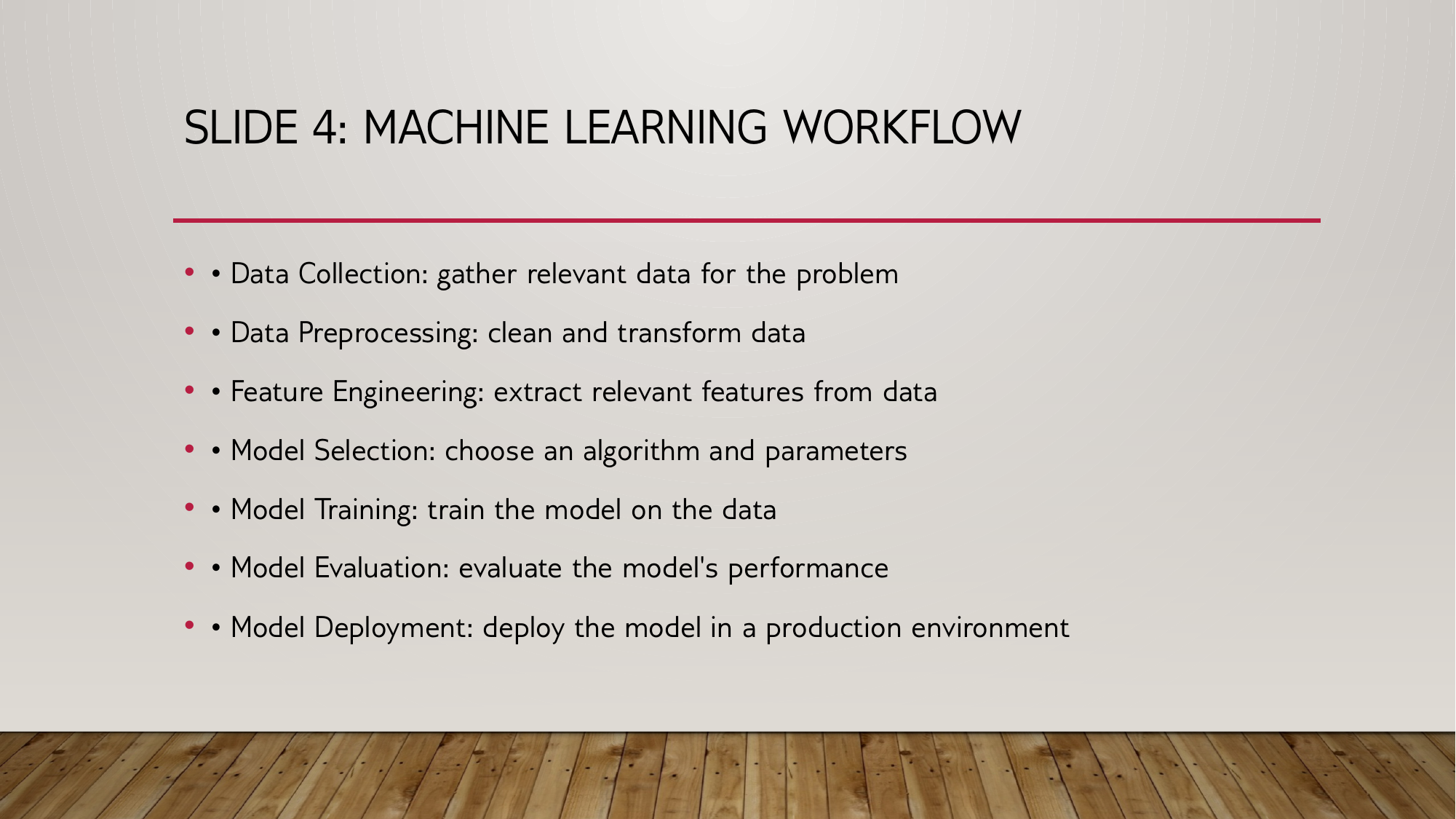

# Slide 4: Machine Learning Workflow
• Data Collection: gather relevant data for the problem
• Data Preprocessing: clean and transform data
• Feature Engineering: extract relevant features from data
• Model Selection: choose an algorithm and parameters
• Model Training: train the model on the data
• Model Evaluation: evaluate the model's performance
• Model Deployment: deploy the model in a production environment